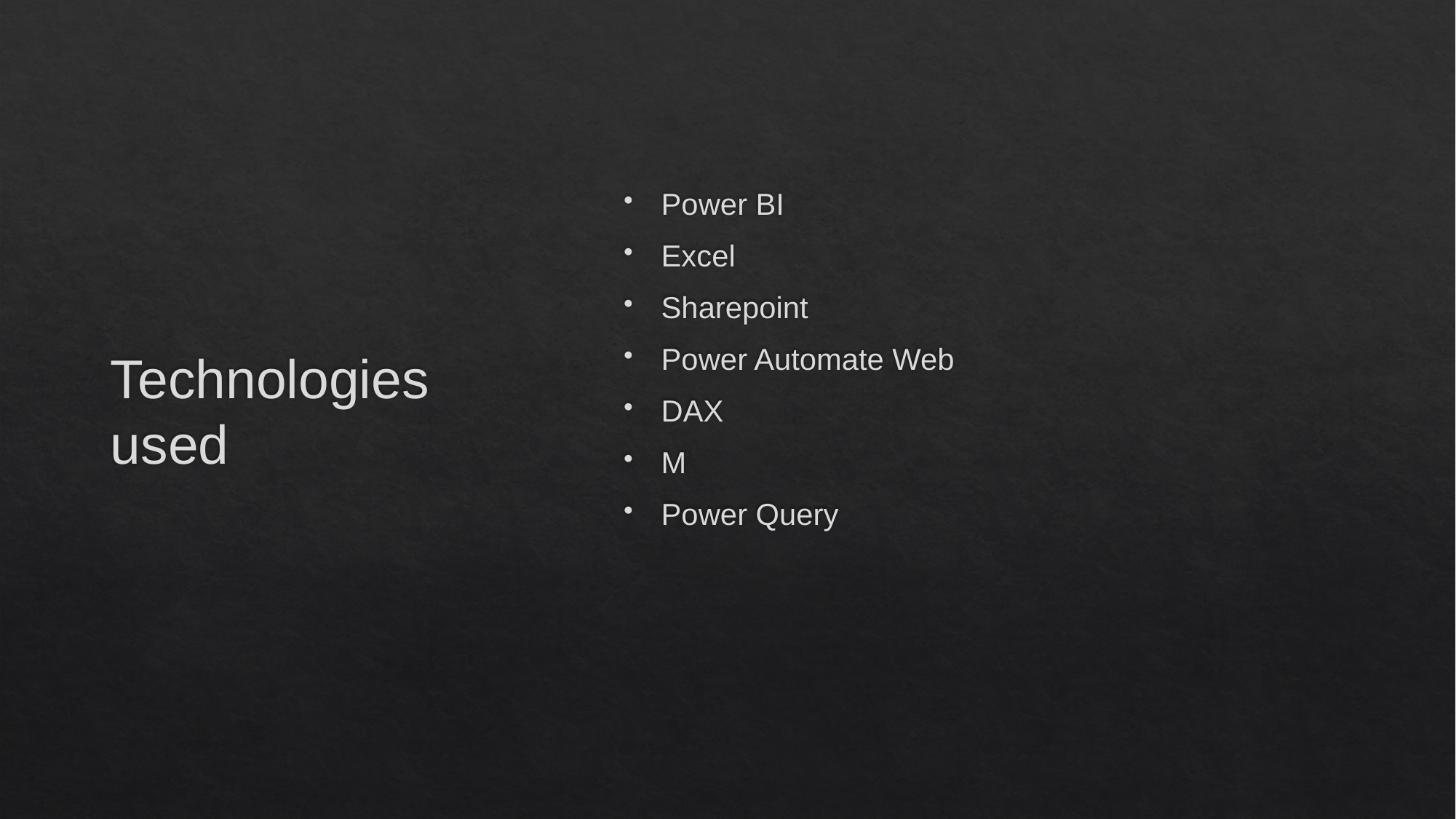

# Technologies used
Power BI
Excel
Sharepoint
Power Automate Web
DAX
M
Power Query